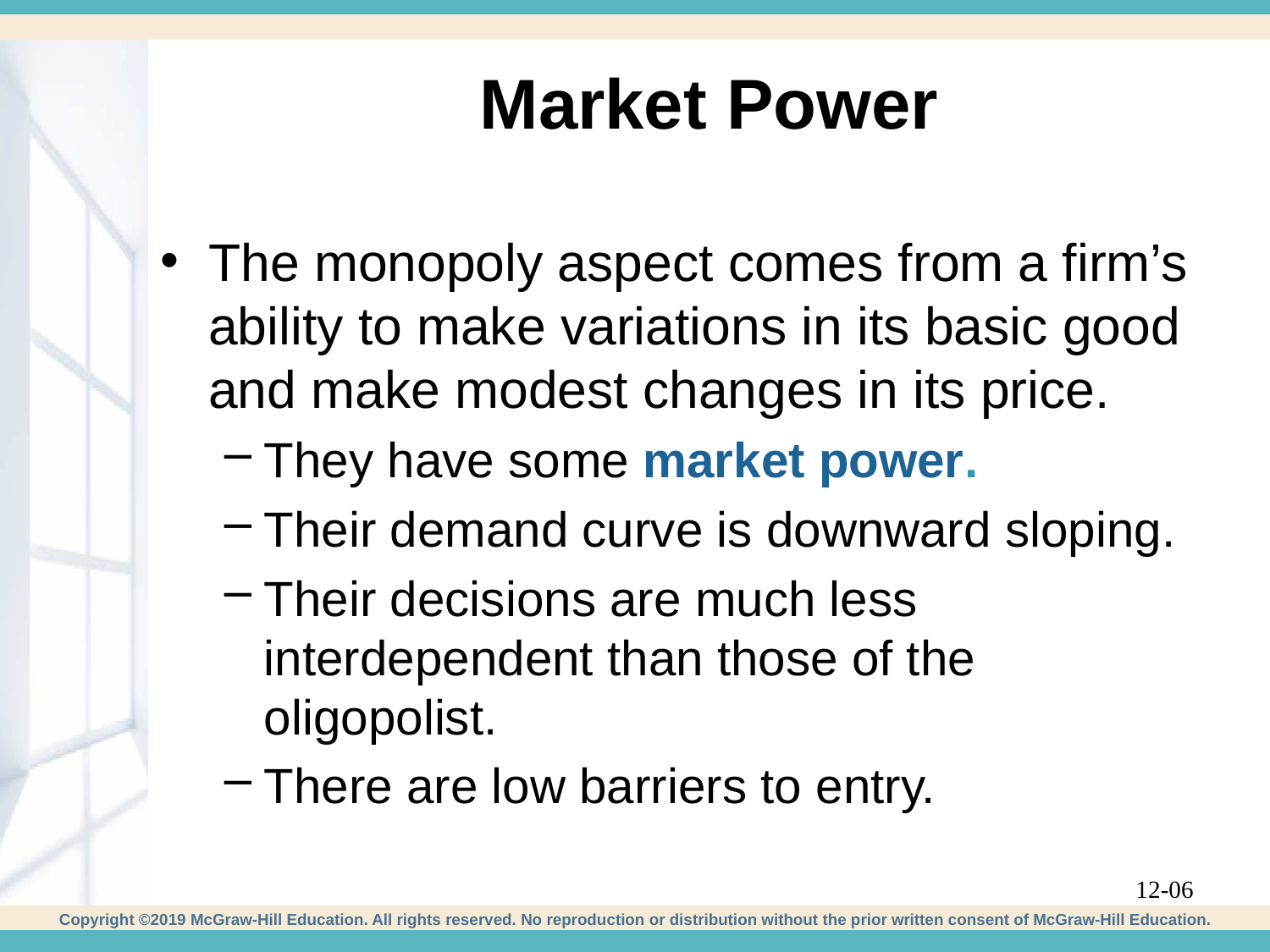

# Market Power
The monopoly aspect comes from a firm’s ability to make variations in its basic good and make modest changes in its price.
They have some market power.
Their demand curve is downward sloping.
Their decisions are much less interdependent than those of the oligopolist.
There are low barriers to entry.

12-06